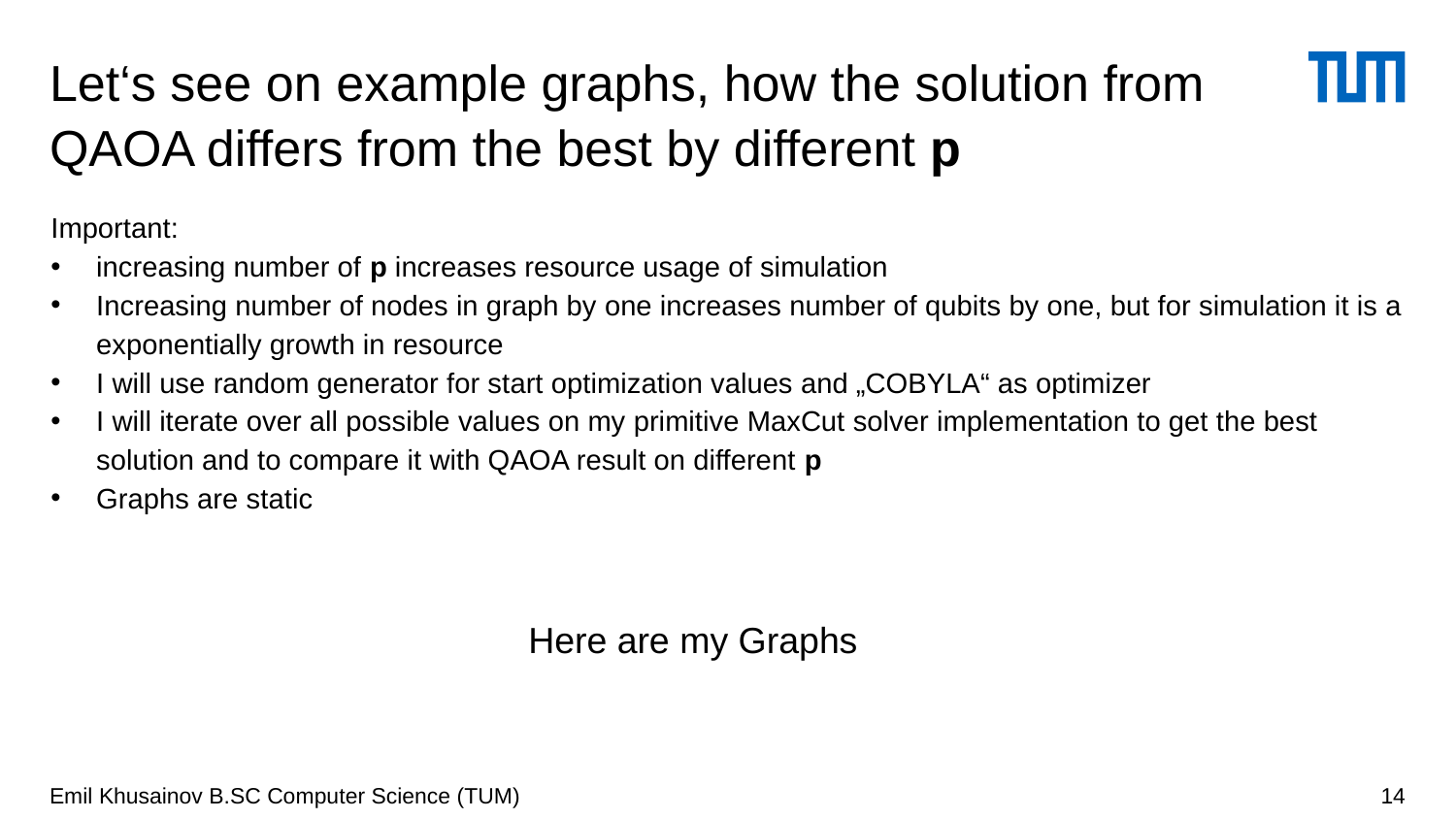

# Let‘s see on example graphs, how the solution from QAOA differs from the best by different p
Important:
increasing number of p increases resource usage of simulation
Increasing number of nodes in graph by one increases number of qubits by one, but for simulation it is a exponentially growth in resource
I will use random generator for start optimization values and „COBYLA“ as optimizer
I will iterate over all possible values on my primitive MaxCut solver implementation to get the best solution and to compare it with QAOA result on different p
Graphs are static
Here are my Graphs
Emil Khusainov B.SC Computer Science (TUM)
14